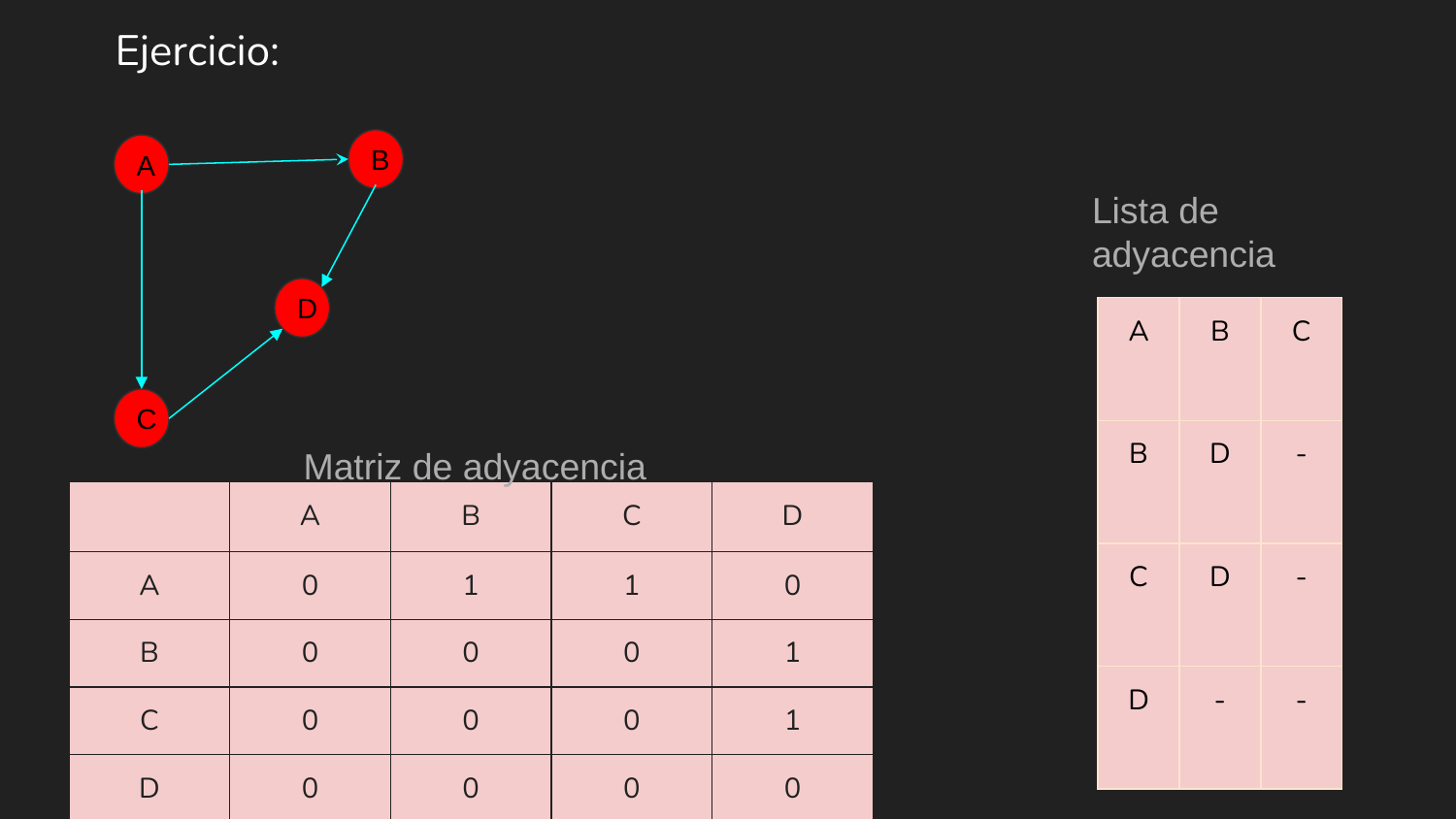

Ejercicio:
B
A
Lista de adyacencia
D
| A | B | C |
| --- | --- | --- |
| B | D | - |
| C | D | - |
| D | - | - |
C
Matriz de adyacencia
|  | A | B | C | D |
| --- | --- | --- | --- | --- |
| A | 0 | 1 | 1 | 0 |
| B | 0 | 0 | 0 | 1 |
| C | 0 | 0 | 0 | 1 |
| D | 0 | 0 | 0 | 0 |